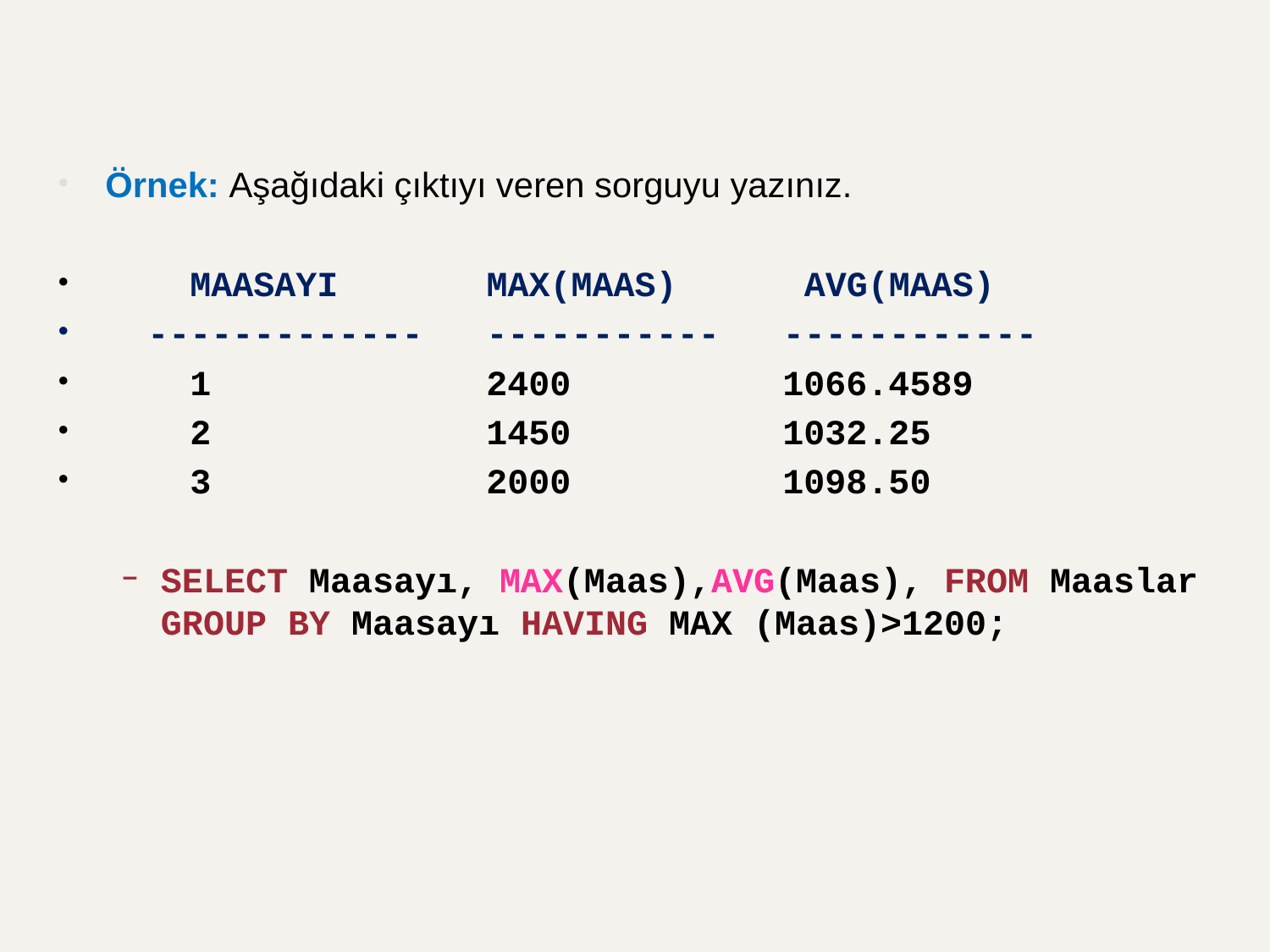

Örnek: Aşağıdaki çıktıyı veren sorguyu yazınız.

    MAASAYI       MAX(MAAS)      AVG(MAAS)
  -------------   -----------   ------------
    1			2400		  1066.4589
    2			1450		  1032.25
    3			2000		  1098.50

SELECT Maasayı, MAX(Maas),AVG(Maas), FROM Maaslar GROUP BY Maasayı HAVING MAX (Maas)>1200;